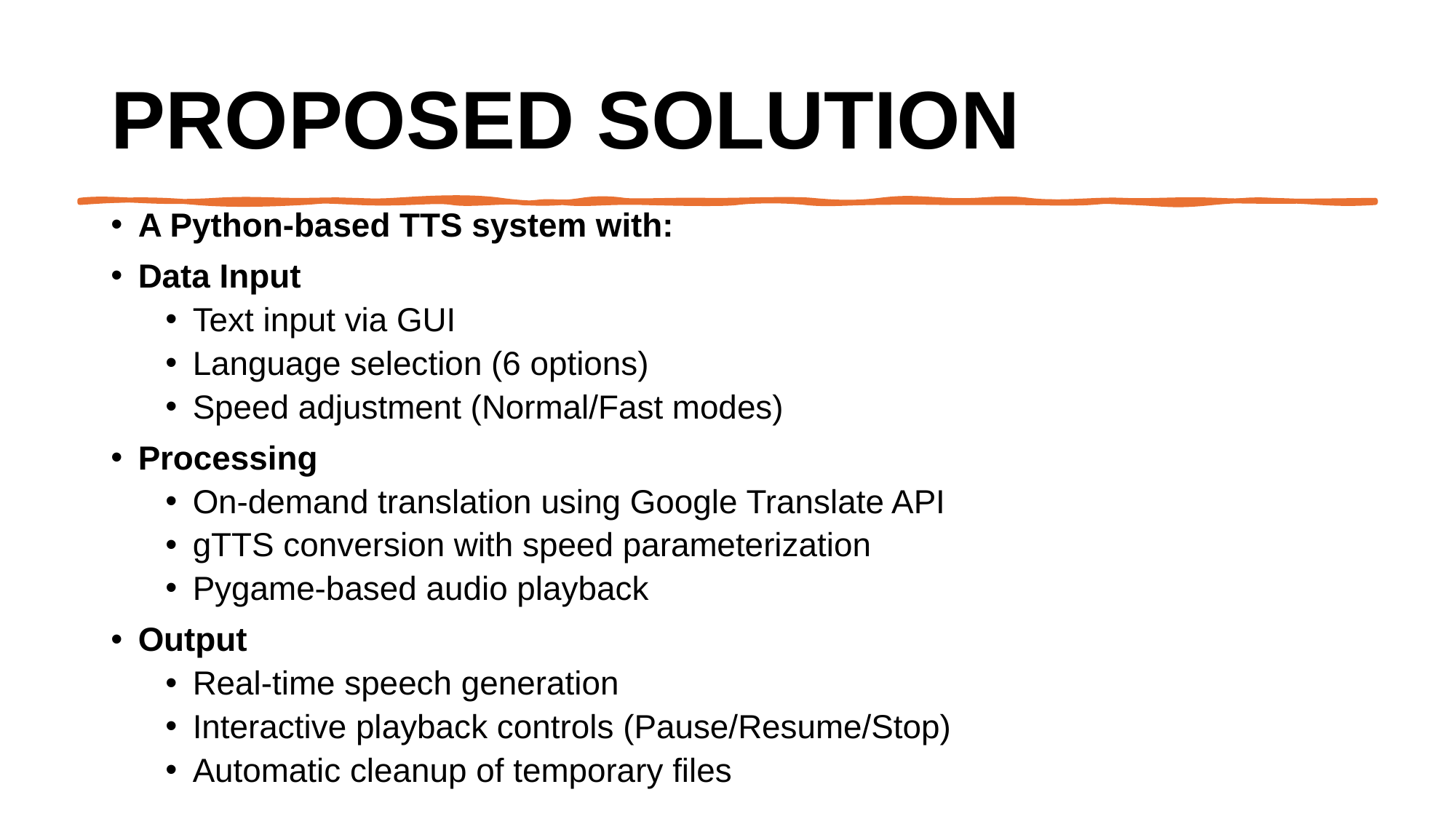

# Proposed Solution

A Python-based TTS system with:
Data Input
Text input via GUI
Language selection (6 options)
Speed adjustment (Normal/Fast modes)
Processing
On-demand translation using Google Translate API
gTTS conversion with speed parameterization
Pygame-based audio playback
Output
Real-time speech generation
Interactive playback controls (Pause/Resume/Stop)
Automatic cleanup of temporary files